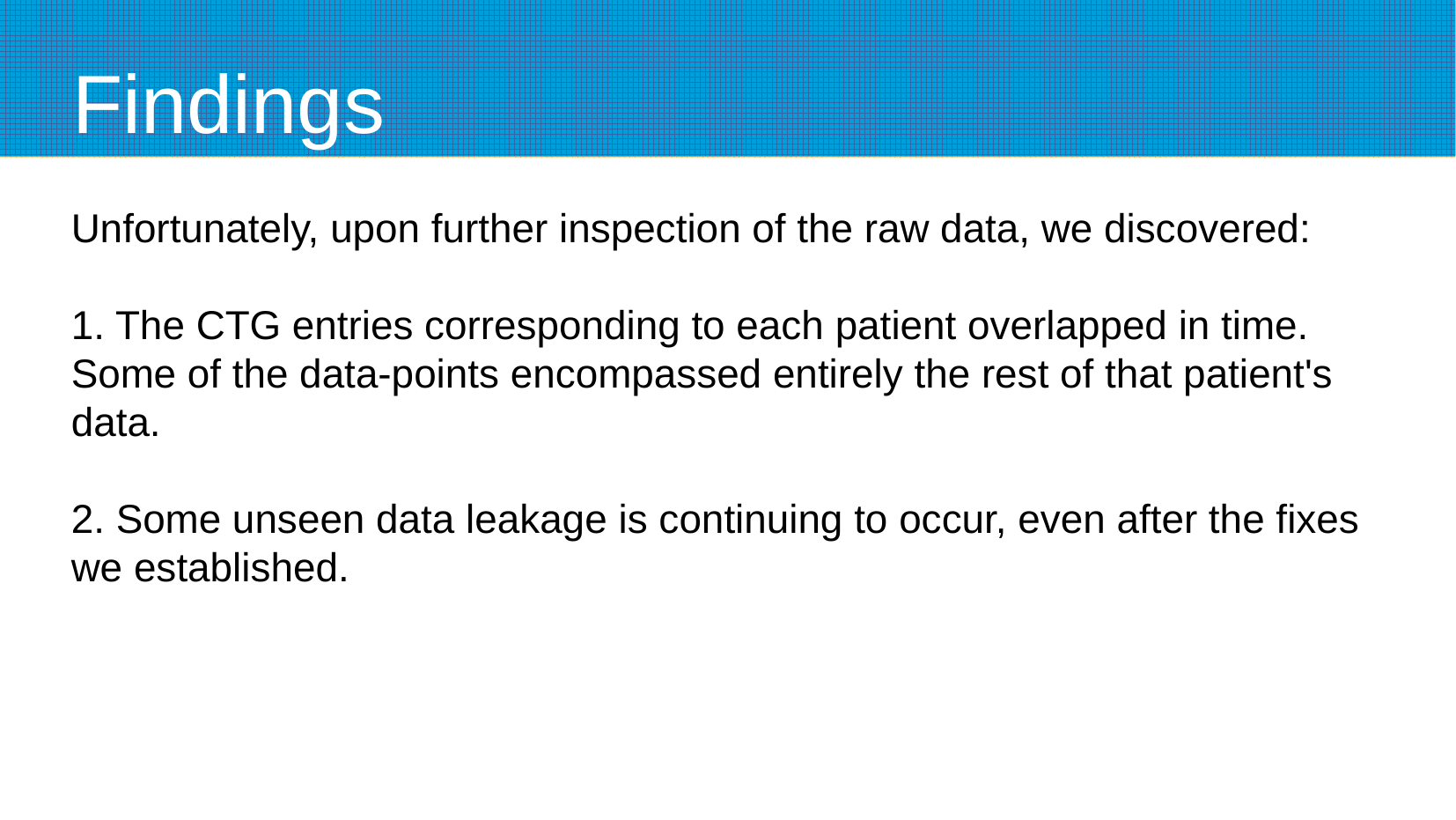

# Findings

Unfortunately, upon further inspection of the raw data, we discovered:

1. The CTG entries corresponding to each patient overlapped in time. Some of the data-points encompassed entirely the rest of that patient's data.

2. Some unseen data leakage is continuing to occur, even after the fixes we established.